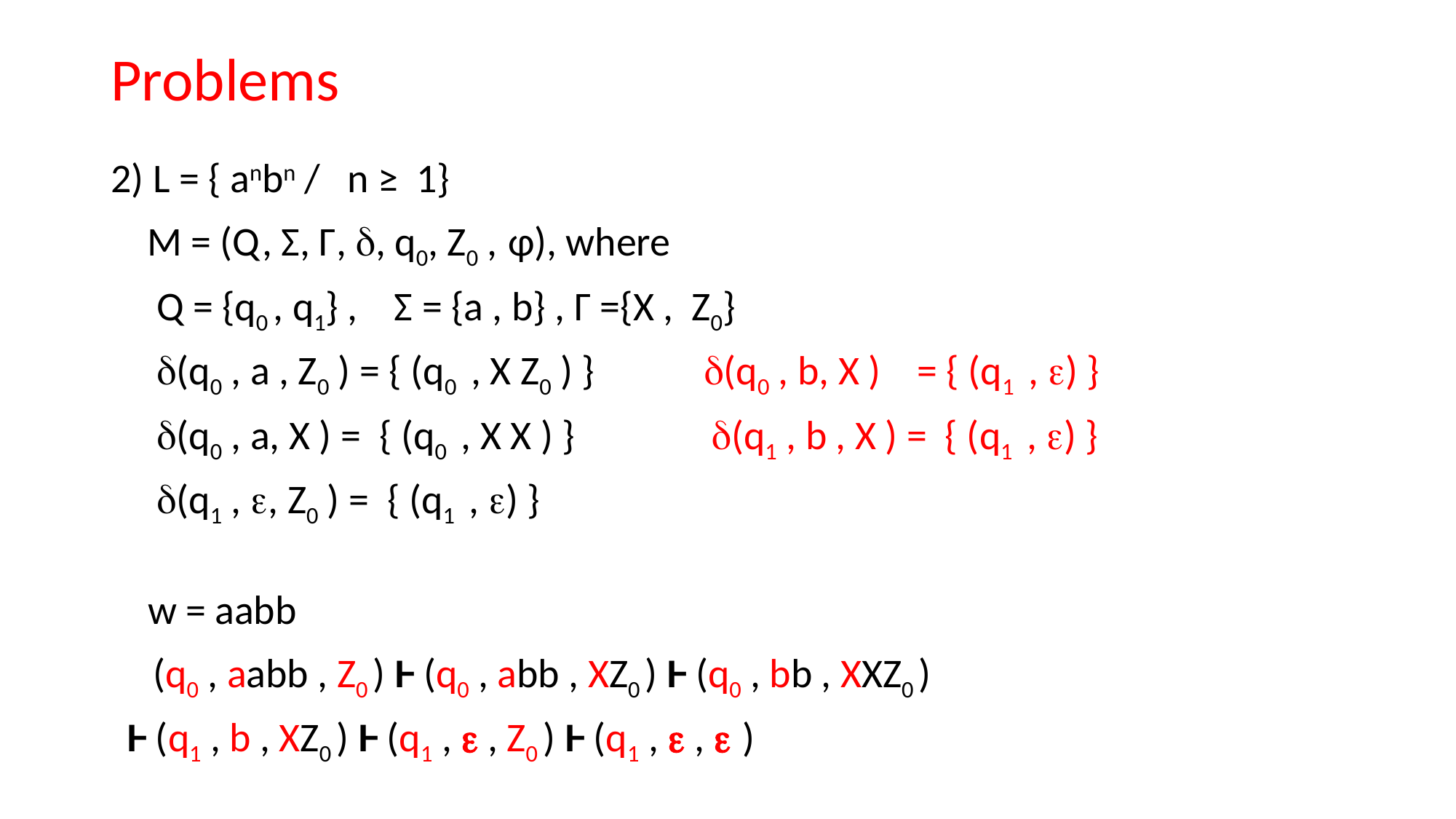

# Problems
2) L = { anbn /   n ≥  1}
    M = (Q, Σ, Γ, δ, q0, Z0 ,  ɸ), where
     Q = {q0 , q1} ,    Σ = {a , b} , Γ ={X ,  Z0}
     δ(q0 , a , Z0 ) = { (q0  , X Z0 ) }            δ(q0 , b, X )    = { (q1  , ε) }
     δ(q0 , a, X ) =  { (q0  , X X ) }               δ(q1 , b , X ) =  { (q1  , ε) }
     δ(q1 , ε, Z0 ) =  { (q1  , ε) }

       w = aabb
        (q0 , aabb , Z0 ) Ⱶ (q0 , abb , XZ0 ) Ⱶ (q0 , bb , XXZ0 )
   Ⱶ (q1 , b , XZ0 ) Ⱶ (q1 , ε , Z0 ) Ⱶ (q1 , ε , ε )